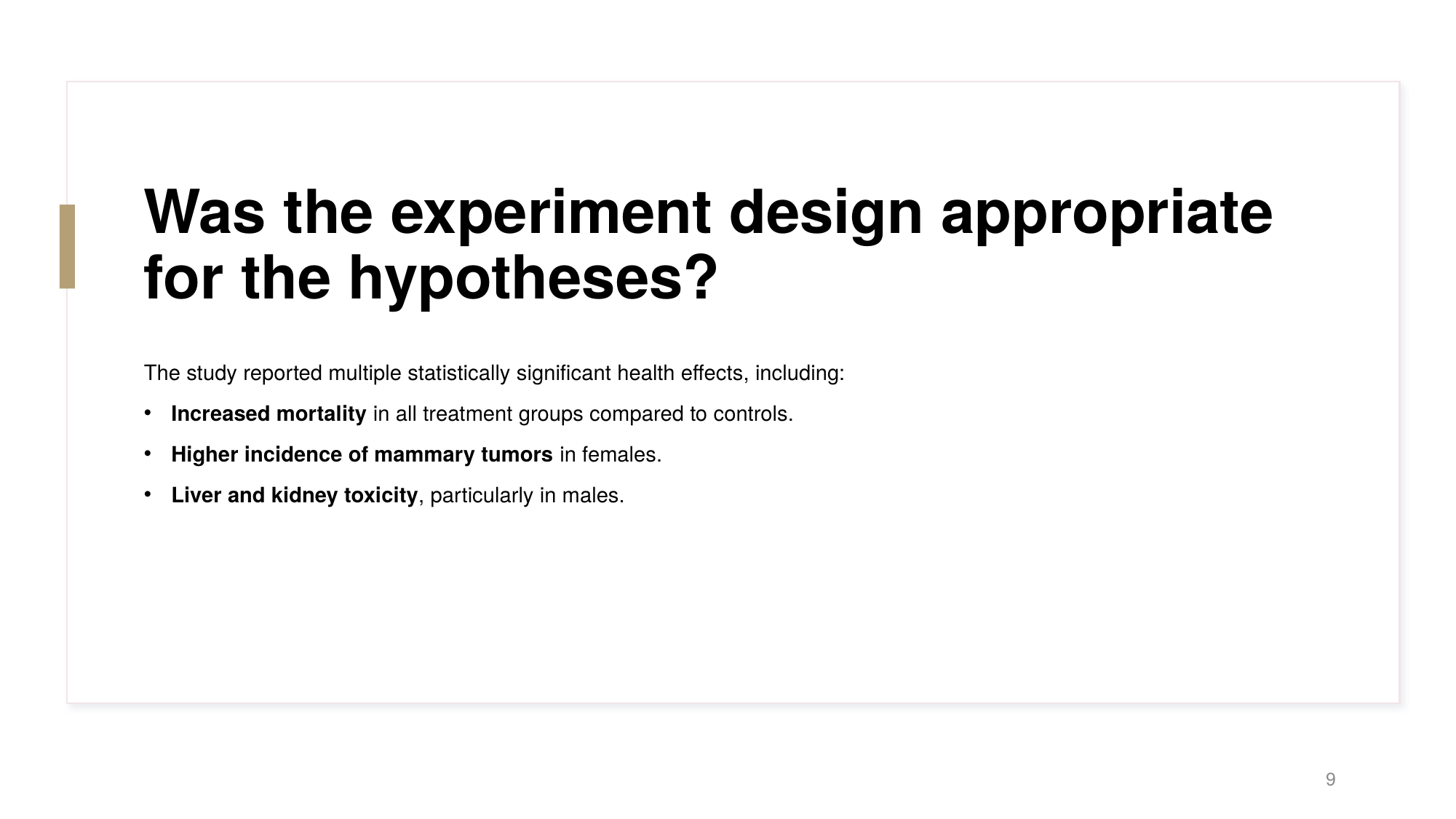

# Was the experiment design appropriate for the hypotheses?

The study reported multiple statistically significant health effects, including:
Increased mortality in all treatment groups compared to controls.
Higher incidence of mammary tumors in females.
Liver and kidney toxicity, particularly in males.
9